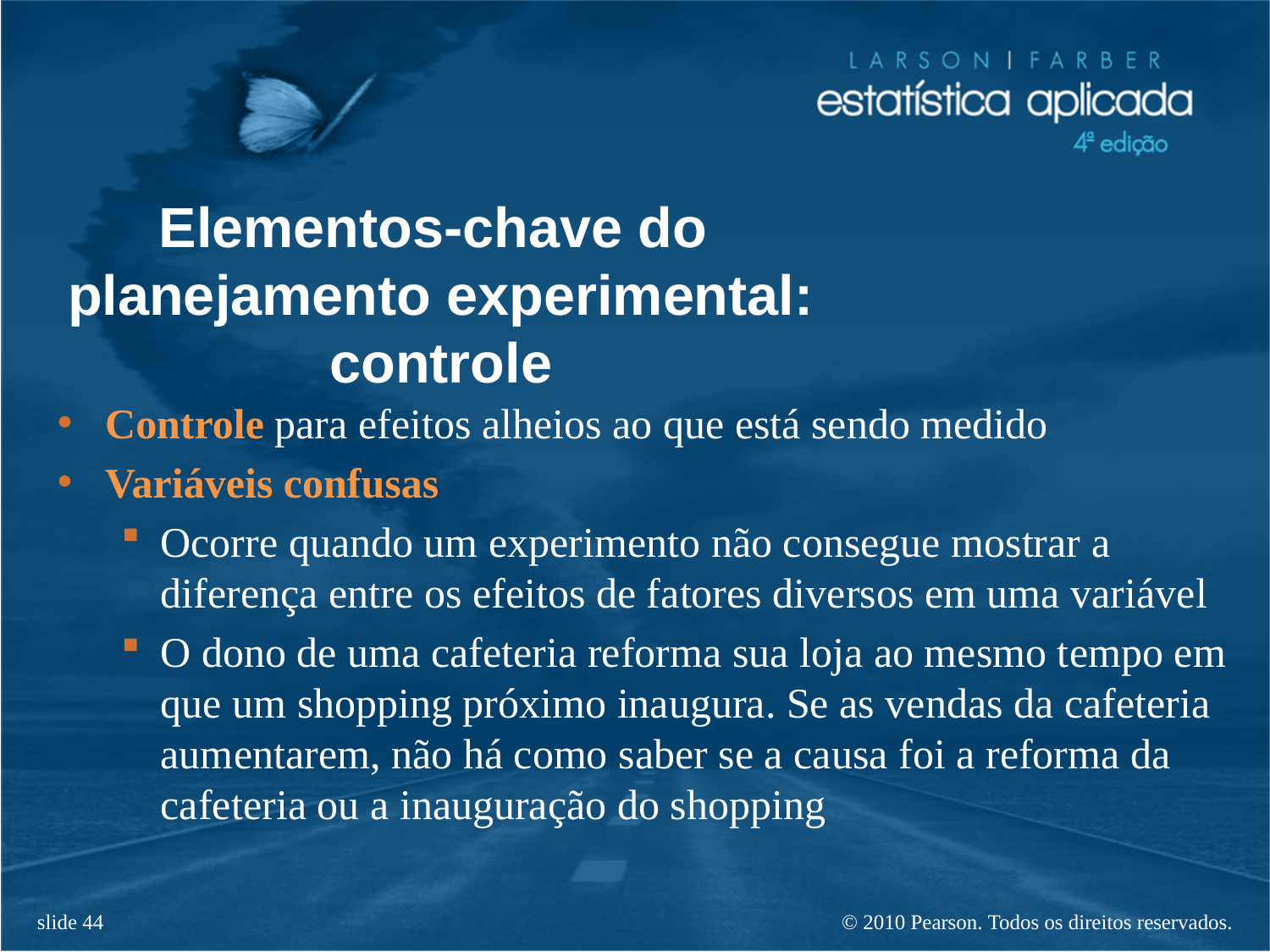

Elementos-chave do
planejamento experimental: controle
Controle para efeitos alheios ao que está sendo medido
Variáveis confusas
Ocorre quando um experimento não consegue mostrar a diferença entre os efeitos de fatores diversos em uma variável
O dono de uma cafeteria reforma sua loja ao mesmo tempo em que um shopping próximo inaugura. Se as vendas da cafeteria aumentarem, não há como saber se a causa foi a reforma da cafeteria ou a inauguração do shopping